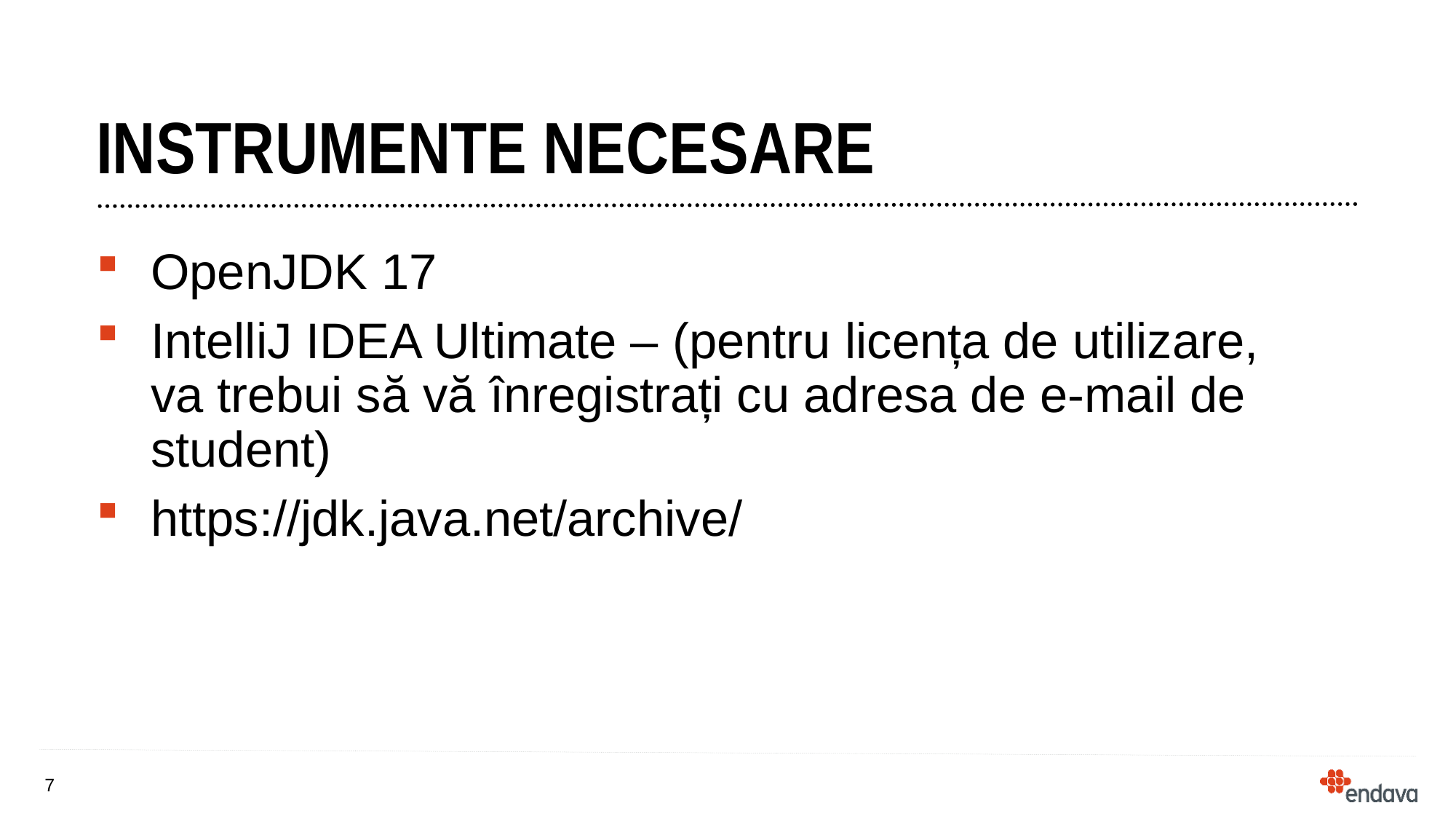

# Instrumente Necesare
OpenJDK 17
IntelliJ IDEA Ultimate – (pentru licența de utilizare,
va trebui să vă înregistrați cu adresa de e-mail de student)
https://jdk.java.net/archive/